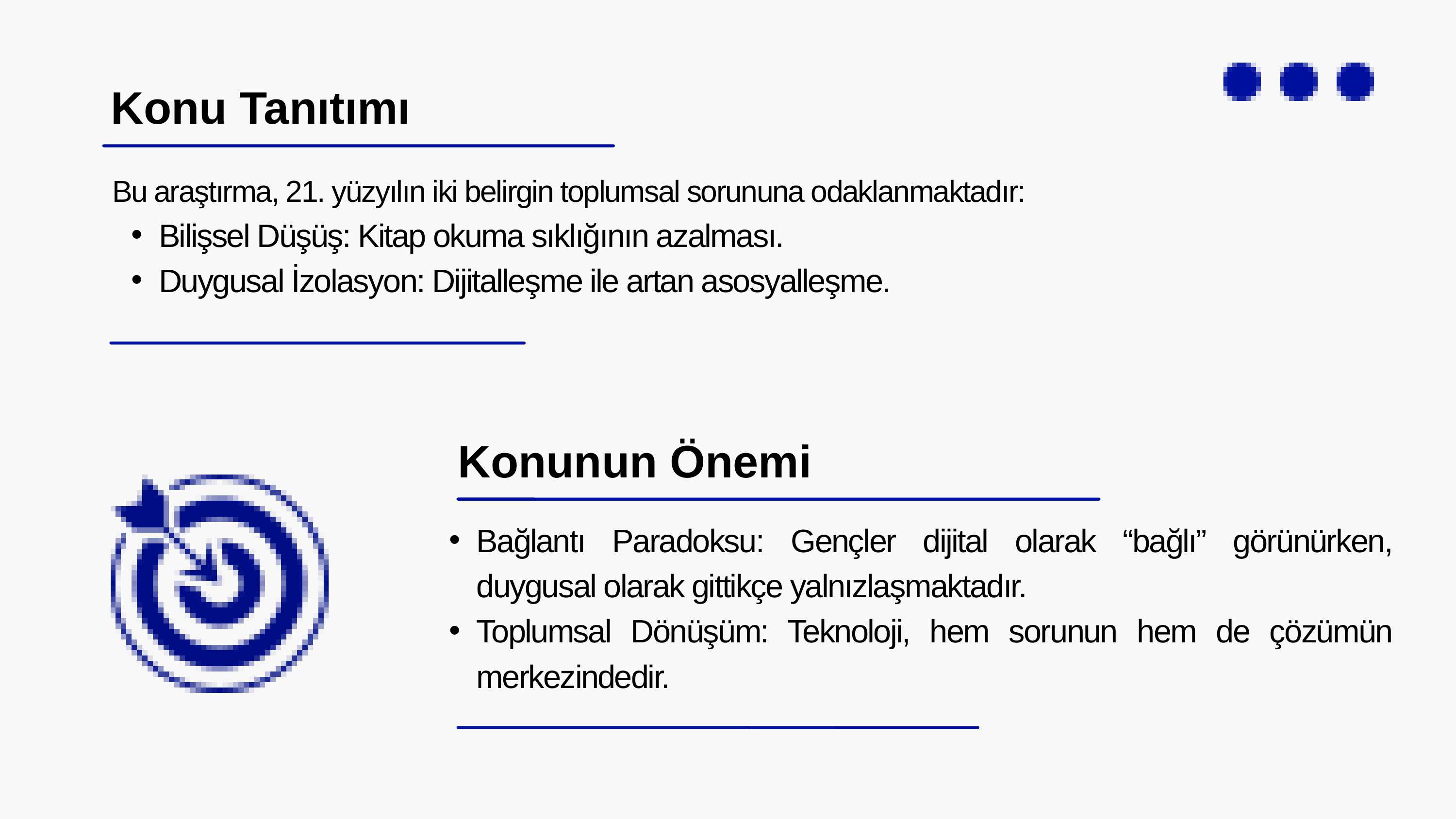

Konu Tanıtımı

 Bu araştırma, 21. yüzyılın iki belirgin toplumsal sorununa odaklanmaktadır:
Bilişsel Düşüş: Kitap okuma sıklığının azalması.
Duygusal İzolasyon: Dijitalleşme ile artan asosyalleşme.

Konunun Önemi

Bağlantı Paradoksu: Gençler dijital olarak “bağlı” görünürken, duygusal olarak gittikçe yalnızlaşmaktadır.
Toplumsal Dönüşüm: Teknoloji, hem sorunun hem de çözümün merkezindedir.